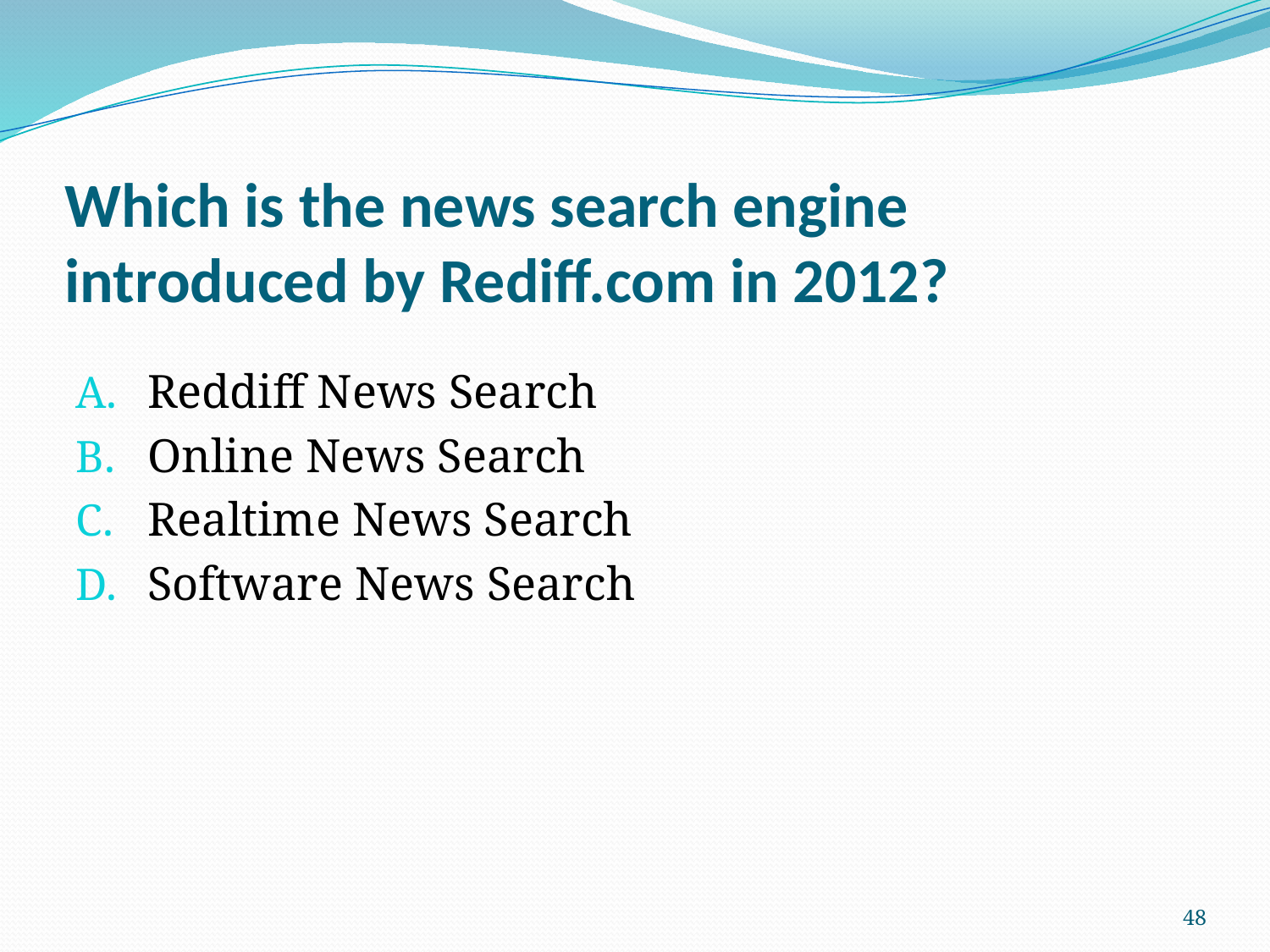

# Which is the news search engine introduced by Rediff.com in 2012?
Reddiff News Search
Online News Search
Realtime News Search
Software News Search
48